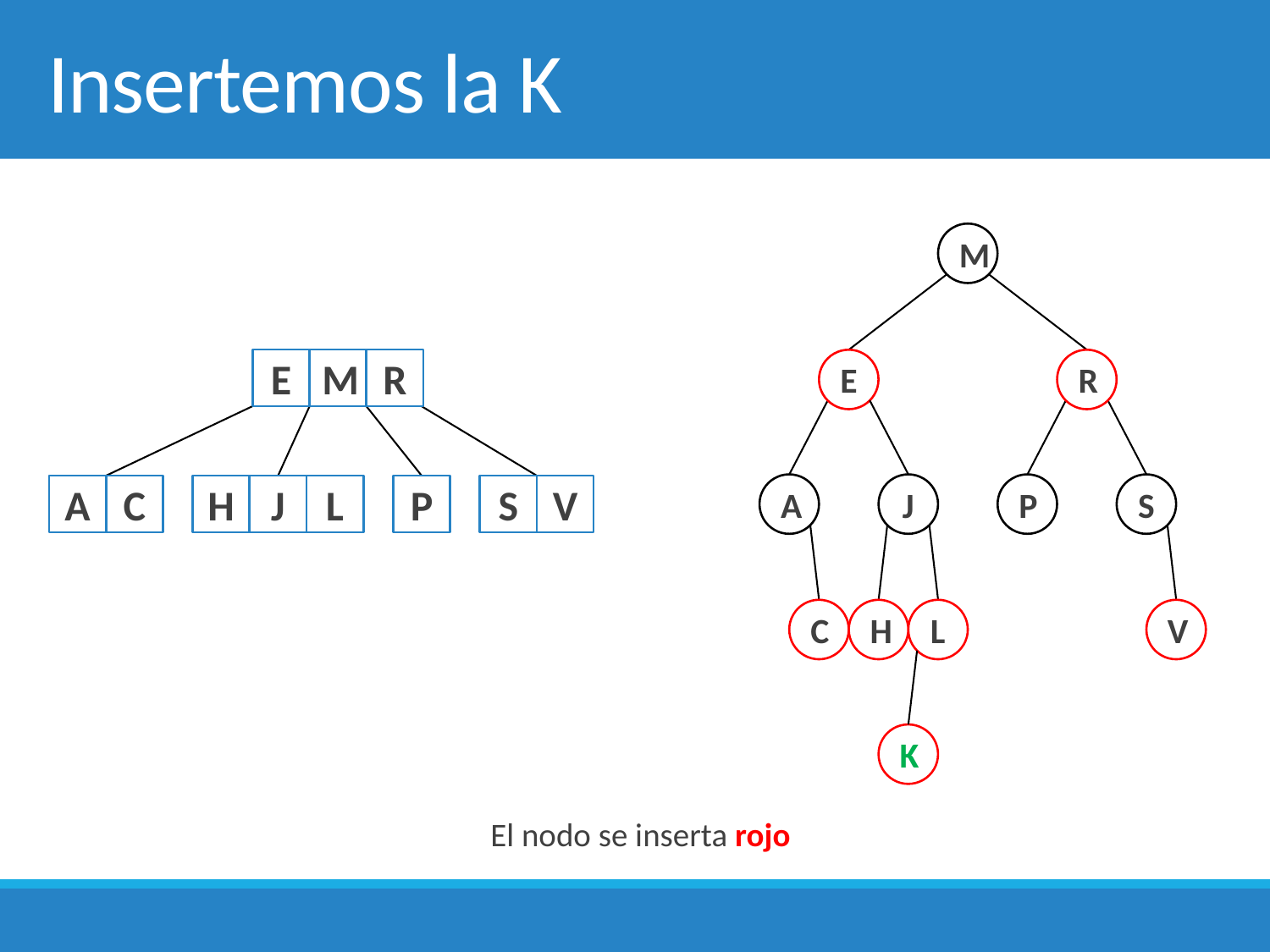

# Insertemos la K
M
E
M
R
E
R
A
J
P
S
A
C
H
J
L
P
S
V
C
H
L
V
K
El nodo se inserta rojo